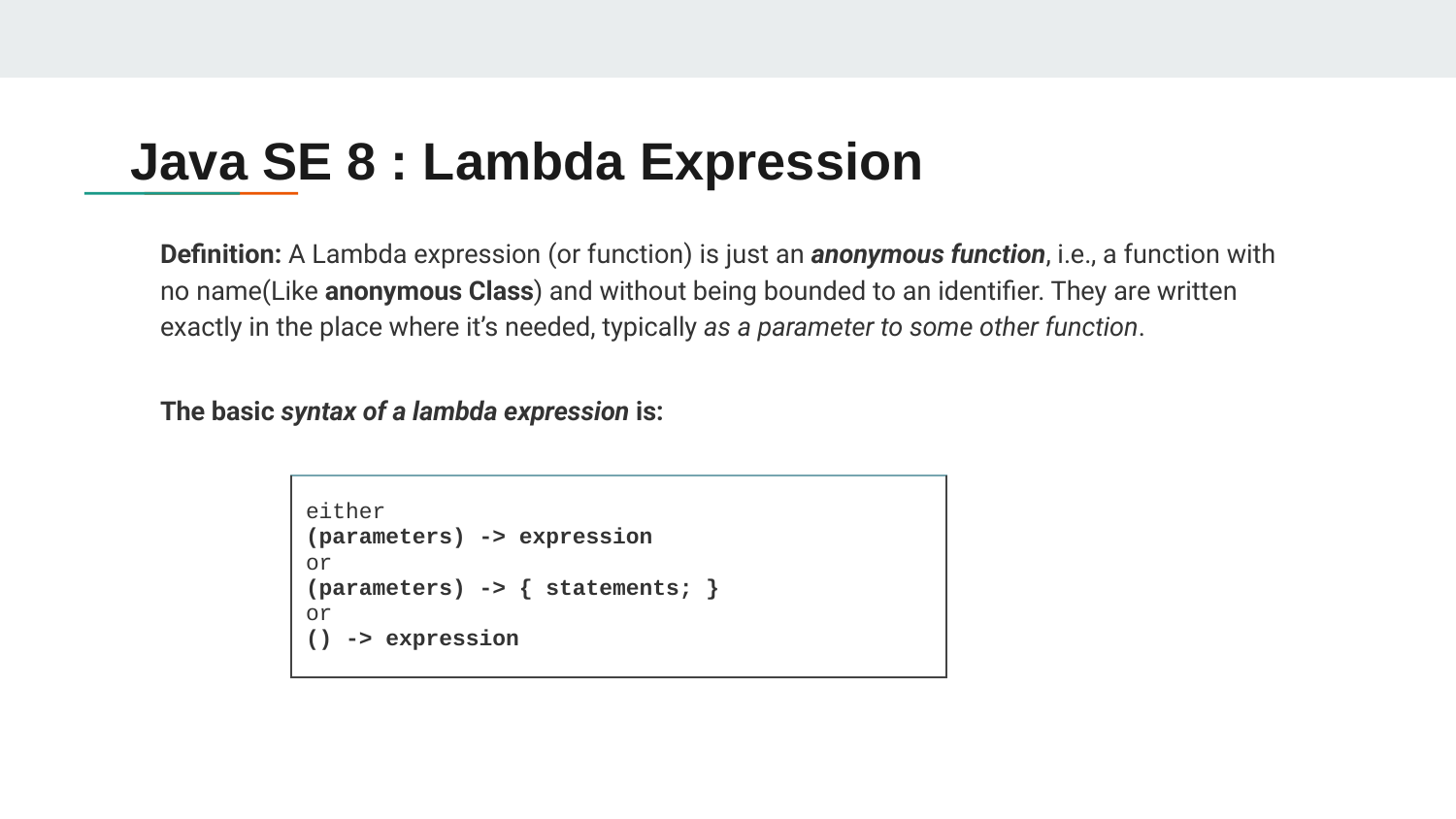

# Java SE 8 : Lambda Expression
Definition: A Lambda expression (or function) is just an anonymous function, i.e., a function with no name(Like anonymous Class) and without being bounded to an identifier. They are written exactly in the place where it’s needed, typically as a parameter to some other function.
The basic syntax of a lambda expression is:

| either (parameters) -> expression or (parameters) -> { statements; } or () -> expression |
| --- |